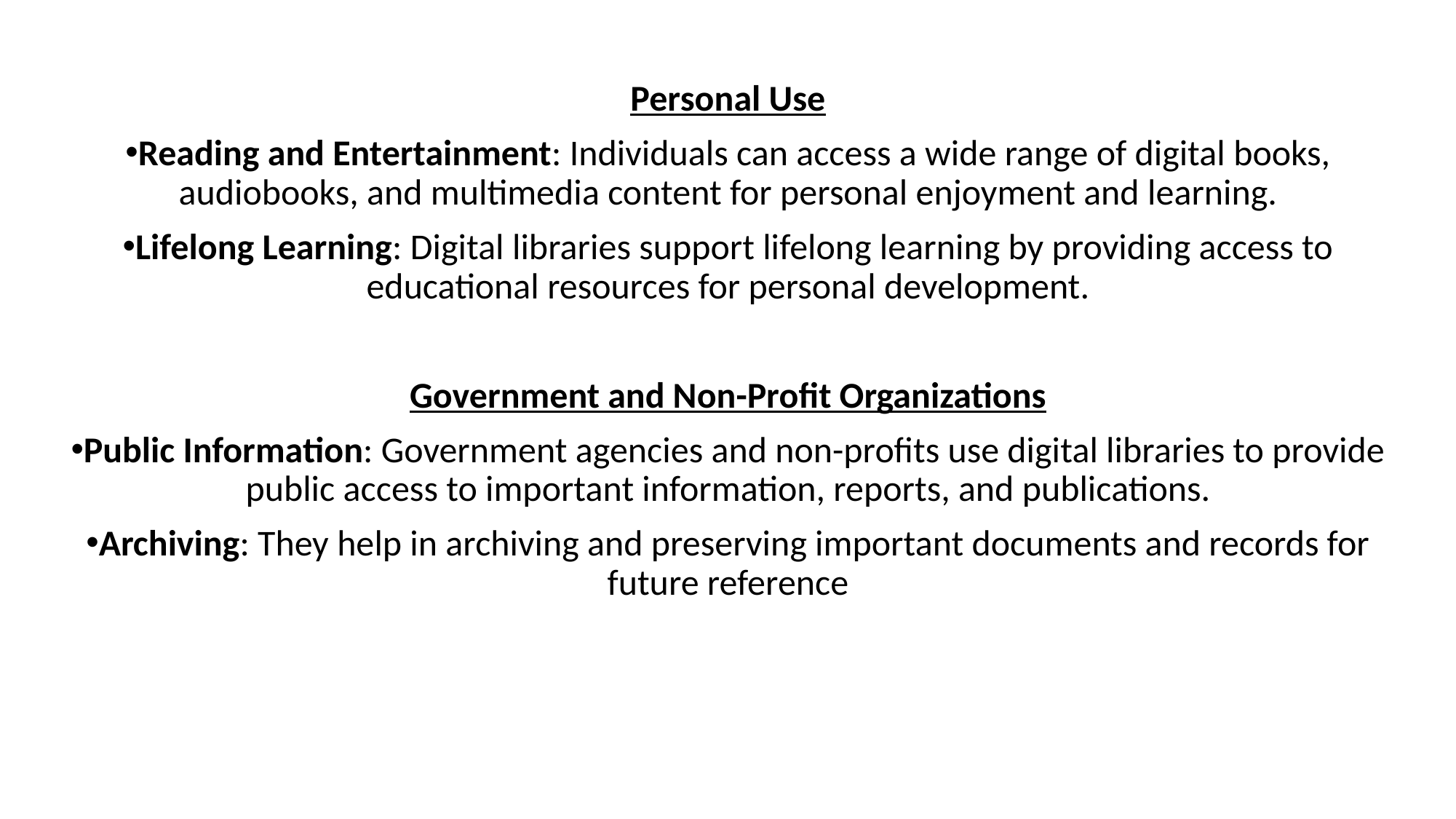

#

Personal Use
Reading and Entertainment: Individuals can access a wide range of digital books, audiobooks, and multimedia content for personal enjoyment and learning.
Lifelong Learning: Digital libraries support lifelong learning by providing access to educational resources for personal development.

Government and Non-Profit Organizations
Public Information: Government agencies and non-profits use digital libraries to provide public access to important information, reports, and publications.
Archiving: They help in archiving and preserving important documents and records for future reference